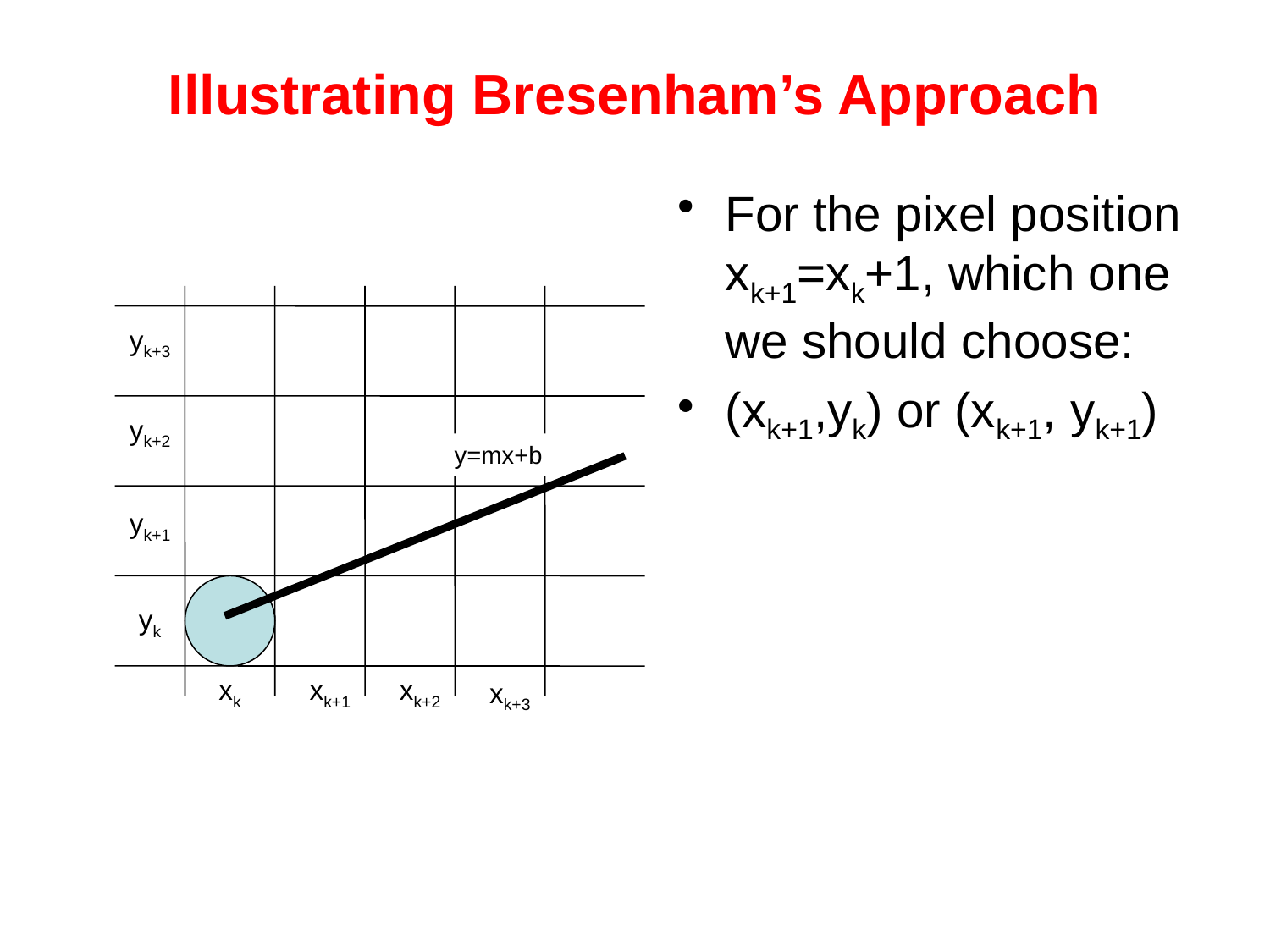

# Illustrating Bresenham’s Approach
For the pixel position xk+1=xk+1, which one we should choose:
(xk+1,yk) or (xk+1, yk+1)

yk+3

yk+2
y=mx+b

yk+1

yk

xk
xk+1
xk+2
xk+3